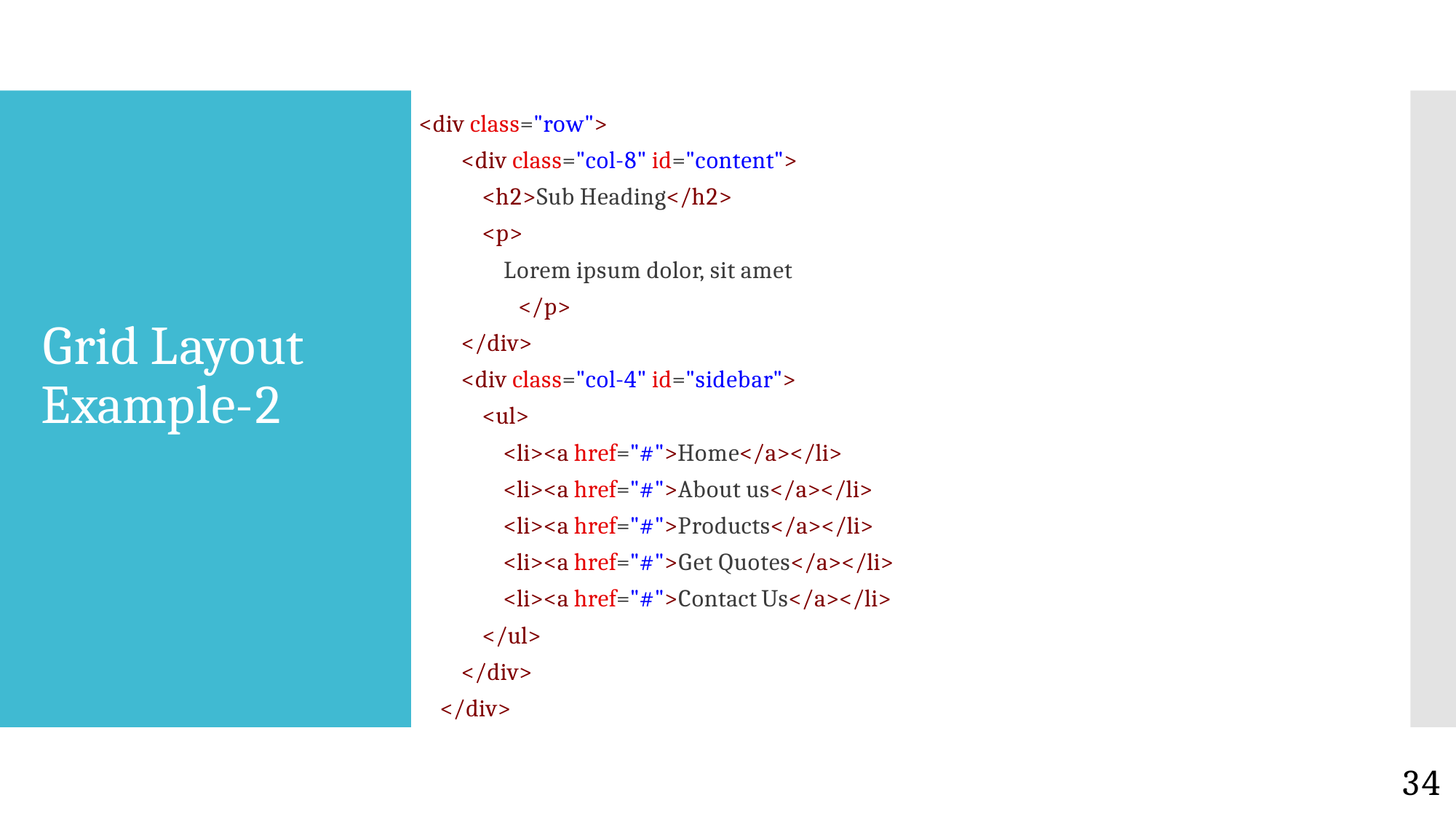

<div class="row">
        <div class="col-8" id="content">
            <h2>Sub Heading</h2>
            <p>
                Lorem ipsum dolor, sit amet
	     </p>
        </div>
        <div class="col-4" id="sidebar">
            <ul>
                <li><a href="#">Home</a></li>
                <li><a href="#">About us</a></li>
                <li><a href="#">Products</a></li>
                <li><a href="#">Get Quotes</a></li>
                <li><a href="#">Contact Us</a></li>
            </ul>
        </div>
    </div>
# Grid Layout Example-2
34